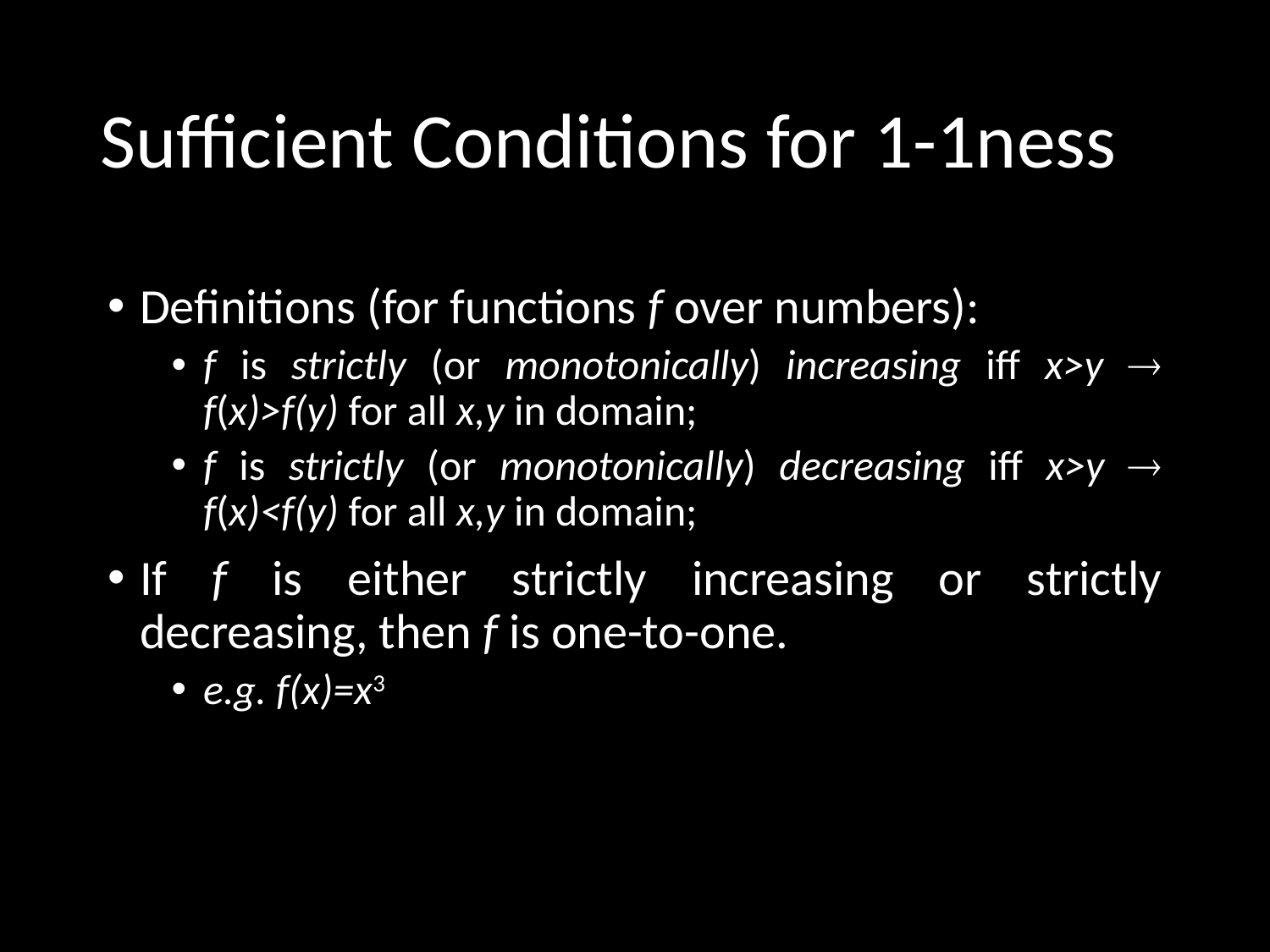

# Sufficient Conditions for 1-1ness
Definitions (for functions f over numbers):
f is strictly (or monotonically) increasing iff x>y → f(x)>f(y) for all x,y in domain;
f is strictly (or monotonically) decreasing iff x>y → f(x)<f(y) for all x,y in domain;
If f is either strictly increasing or strictly decreasing, then f is one-to-one.
e.g. f(x)=x3
17